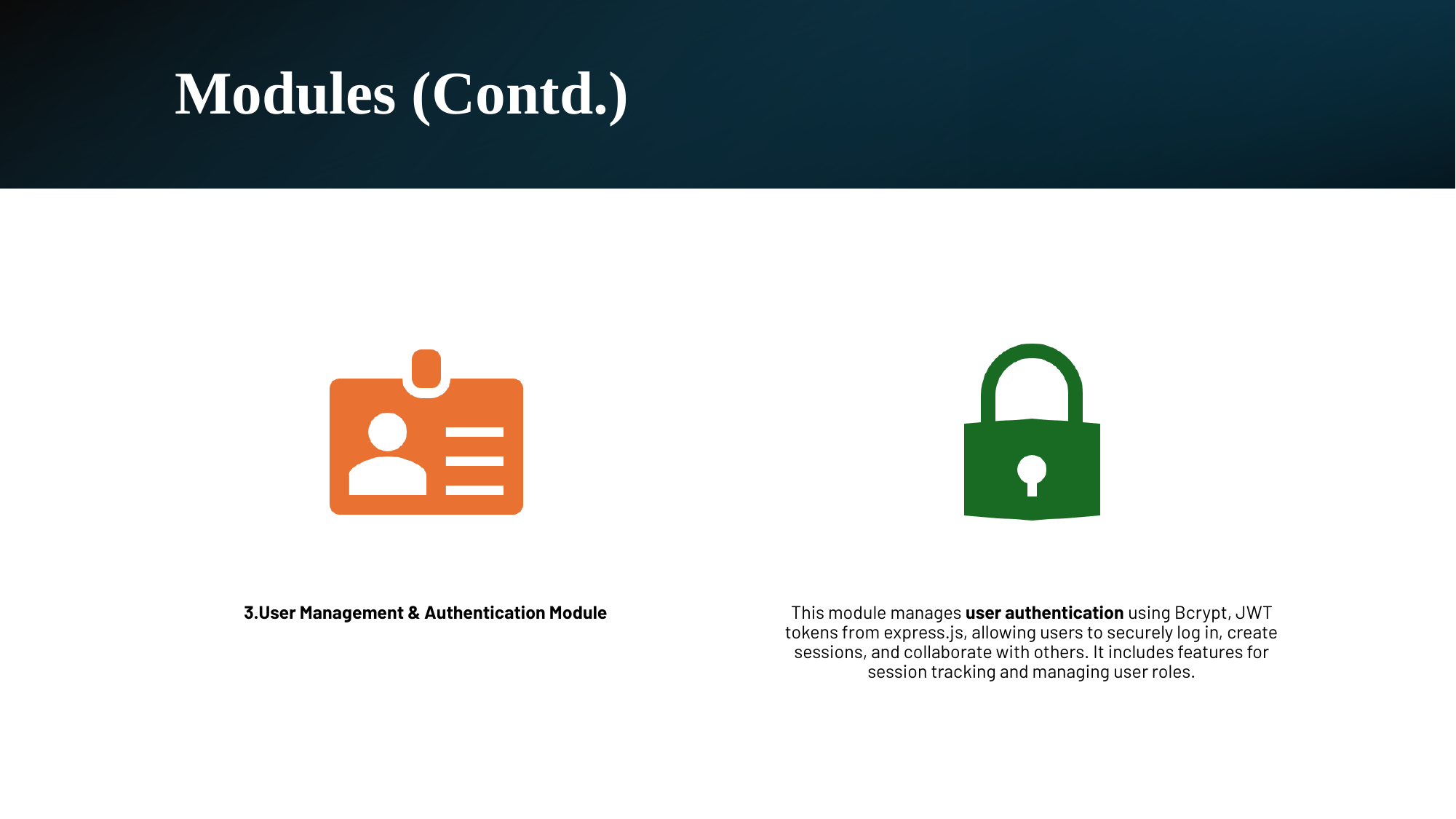

# Modules (Contd.)
3.User Management & Authentication Module
This module manages user authentication using Bcrypt, JWT tokens from express.js, allowing users to securely log in, create sessions, and collaborate with others. It includes features for session tracking and managing user roles.